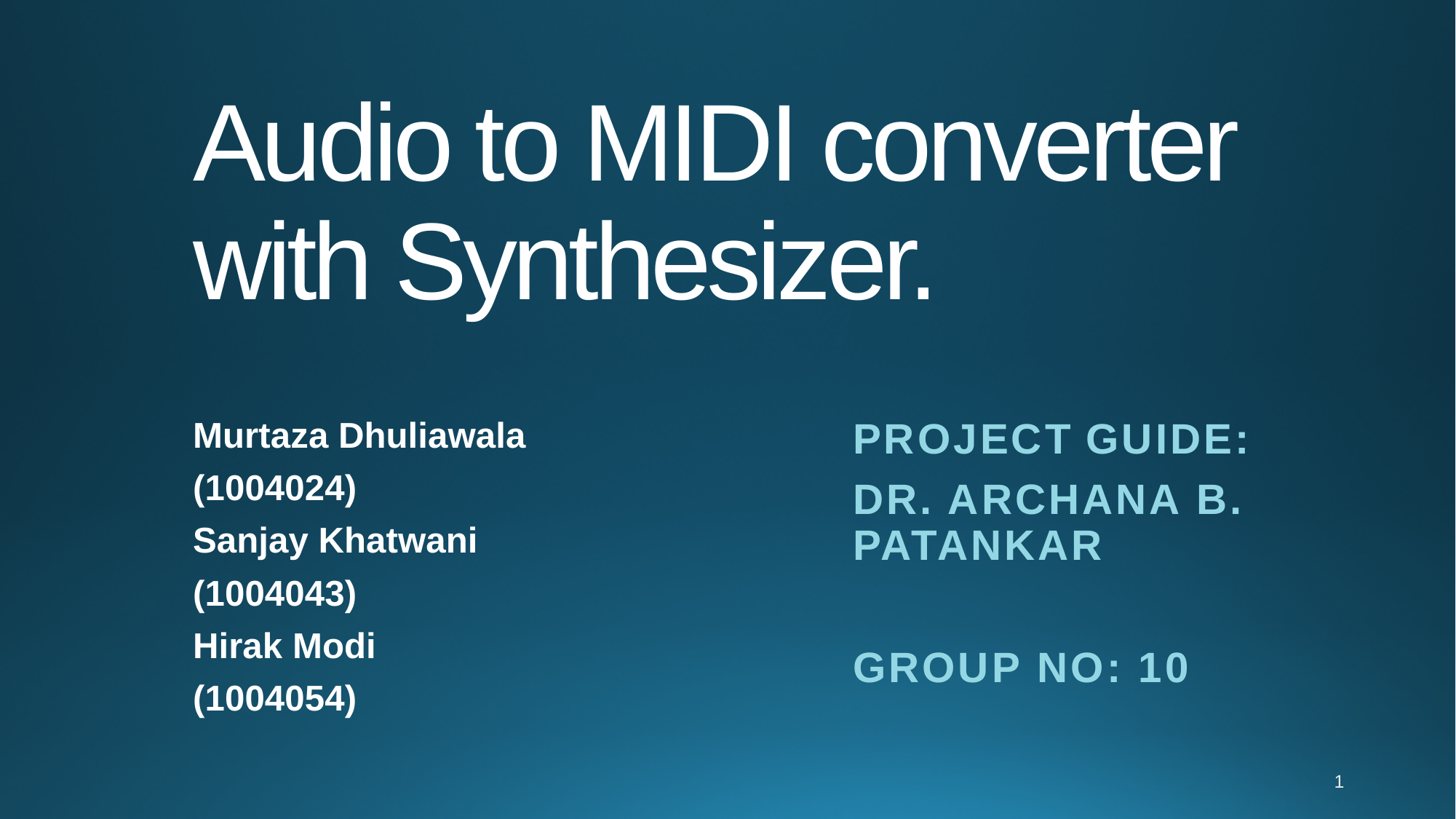

# Audio to MIDI converter with Synthesizer.
Project Guide:
Dr. Archana B. Patankar

Group No: 10

Murtaza Dhuliawala
(1004024)
Sanjay Khatwani
(1004043)
Hirak Modi
(1004054)

1